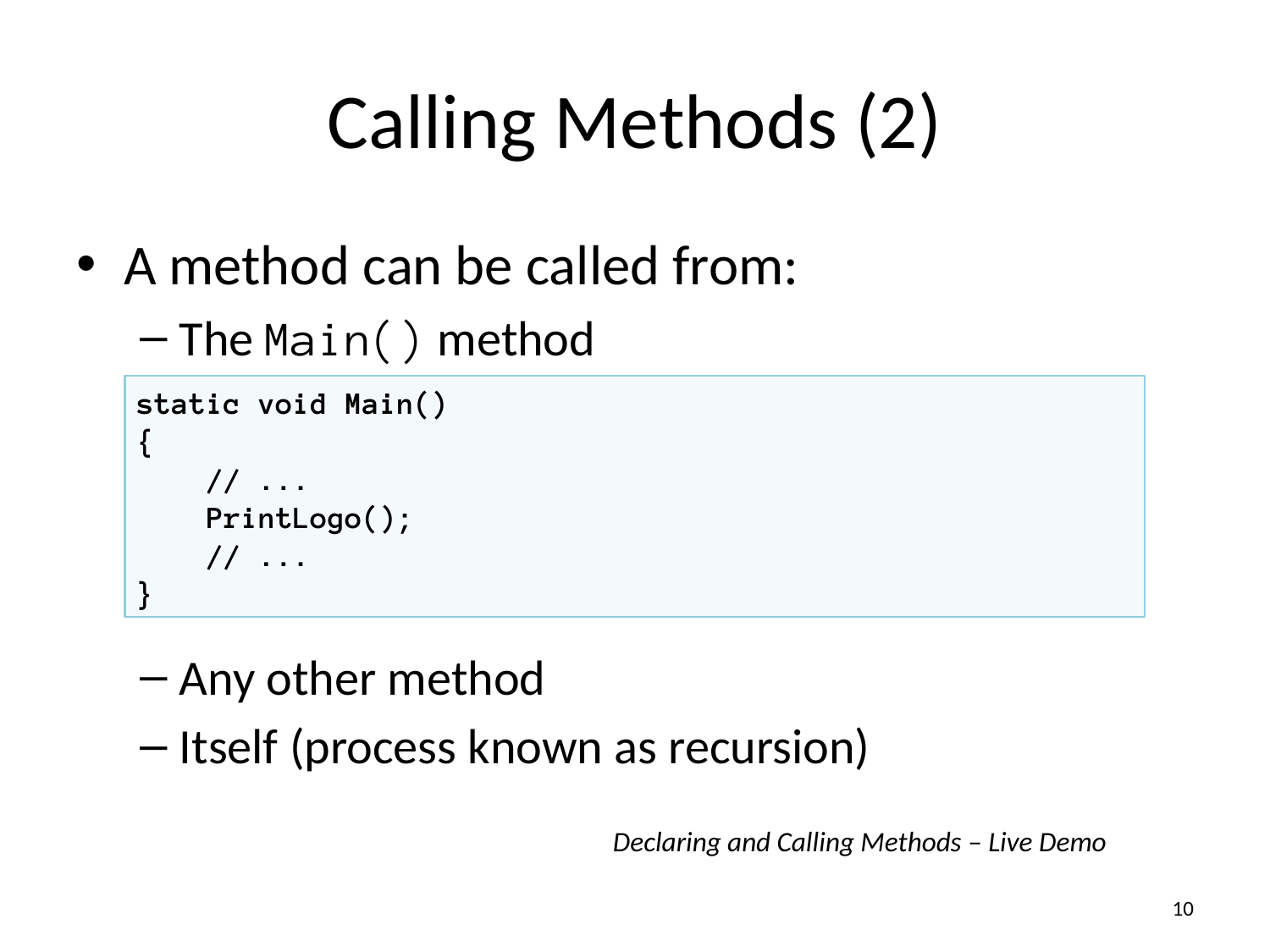

# Calling Methods (2)
A method can be called from:
The Main() method

Any other method
Itself (process known as recursion)
static void Main()
{
    // ...
    PrintLogo();
    // ...
}
Declaring and Calling Methods – Live Demo
10